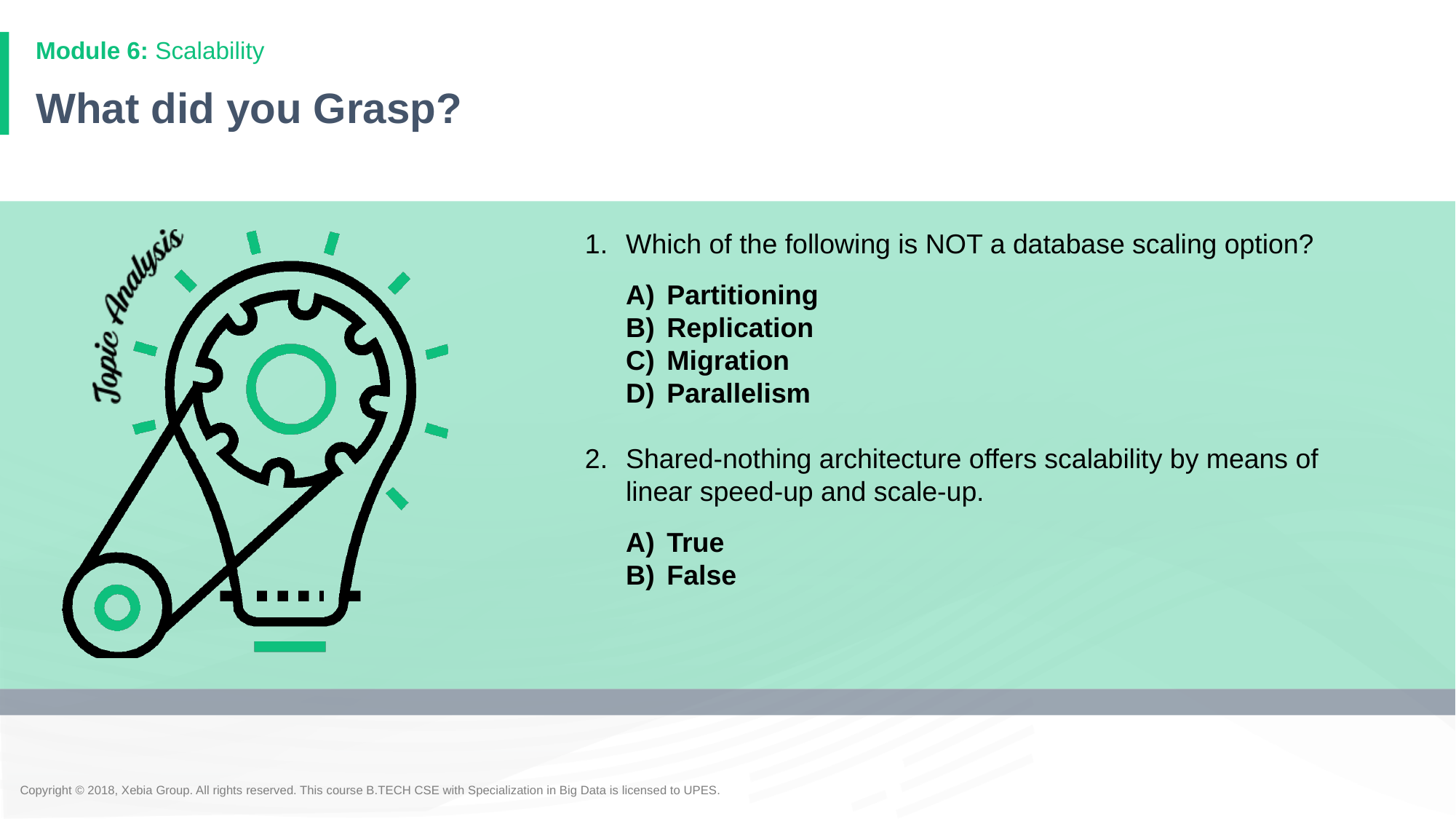

Module 6: Scalability
# What did you Grasp?
Which of the following is NOT a database scaling option?
Partitioning
Replication
Migration
Parallelism

Shared-nothing architecture offers scalability by means of linear speed-up and scale-up.
True
False